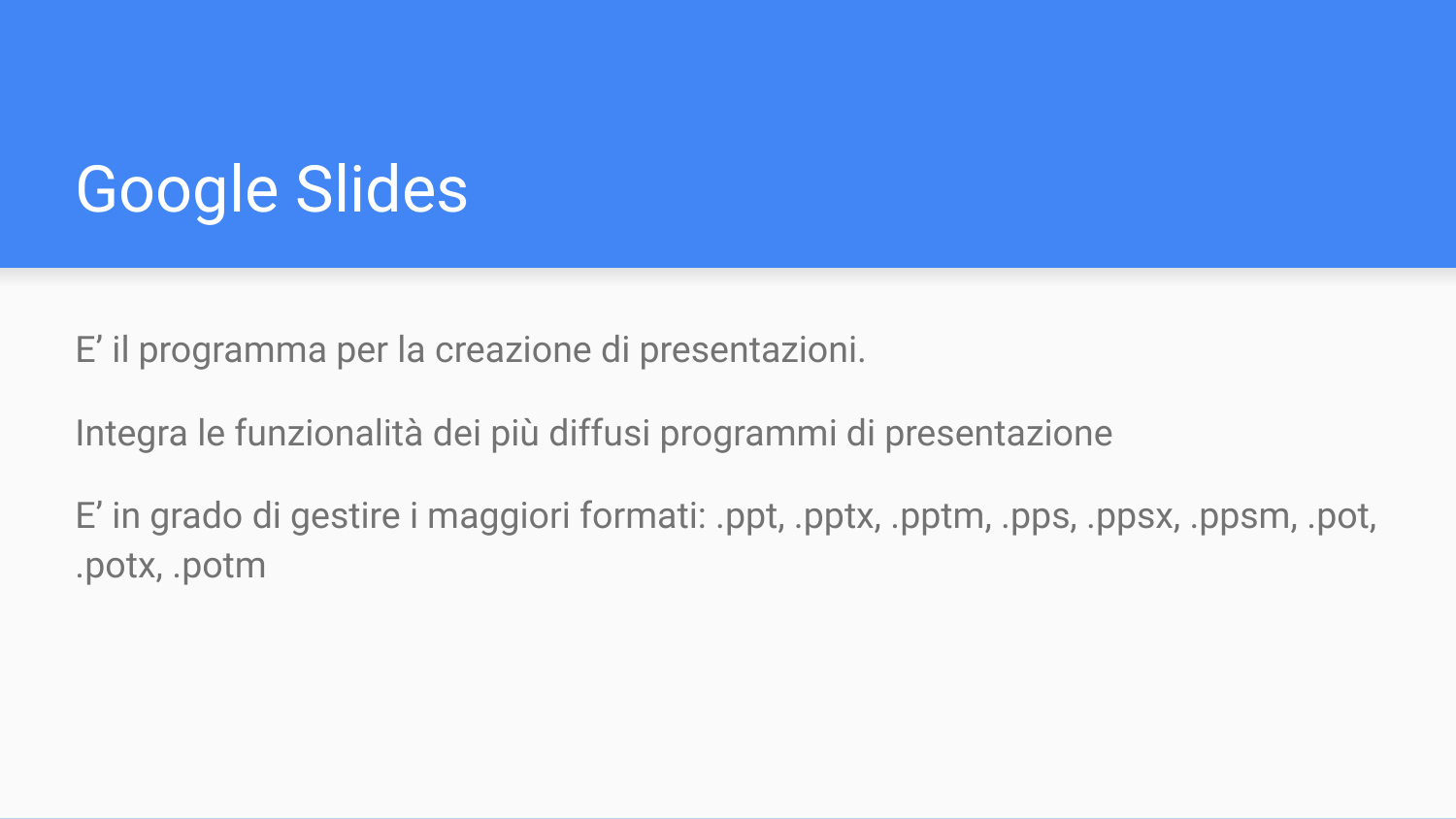

# Google Slides
E’ il programma per la creazione di presentazioni.
Integra le funzionalità dei più diffusi programmi di presentazione
E’ in grado di gestire i maggiori formati: .ppt, .pptx, .pptm, .pps, .ppsx, .ppsm, .pot, .potx, .potm